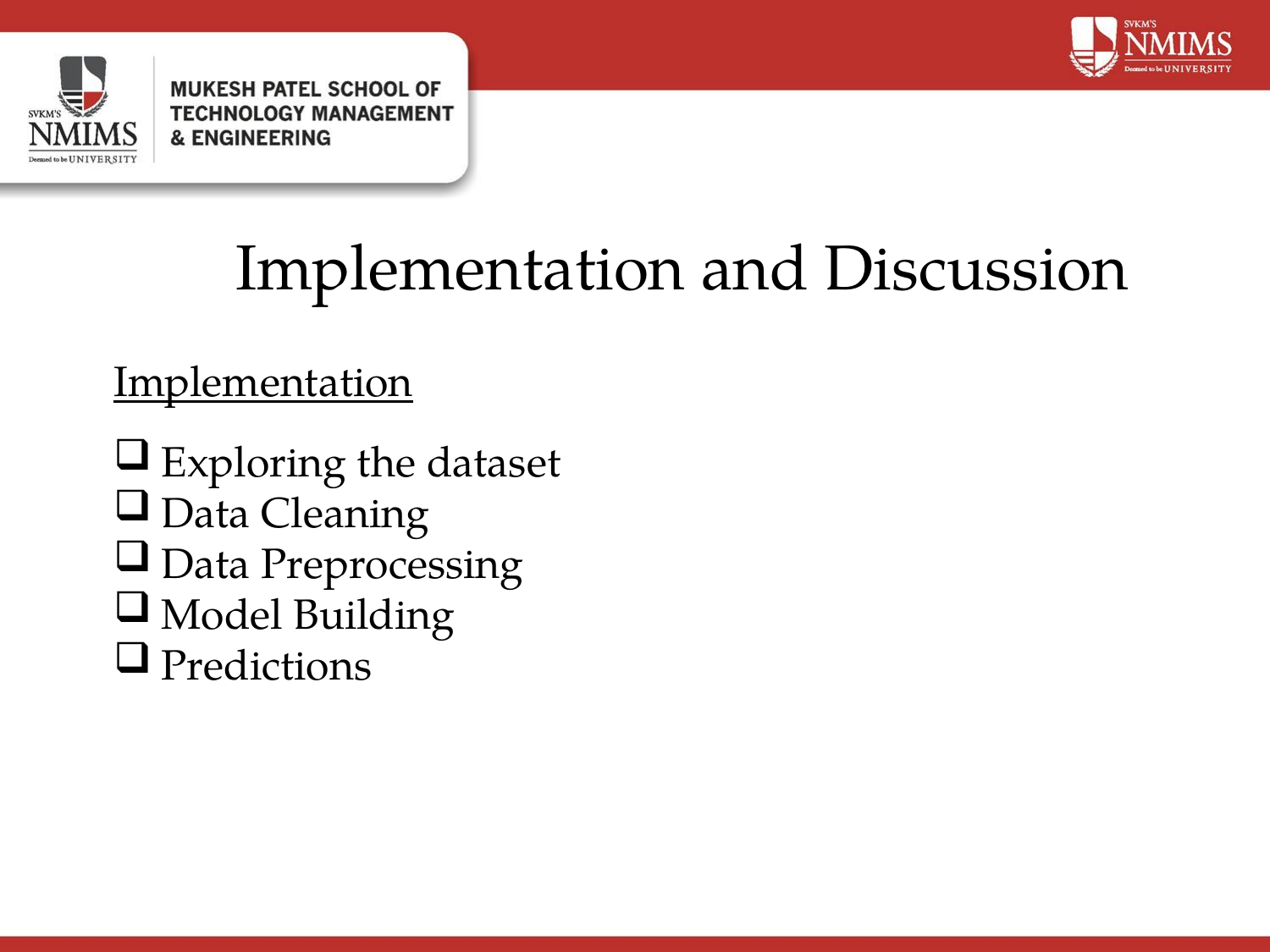

Implementation and Discussion
Implementation

Exploring the dataset
Data Cleaning
Data Preprocessing
Model Building
Predictions